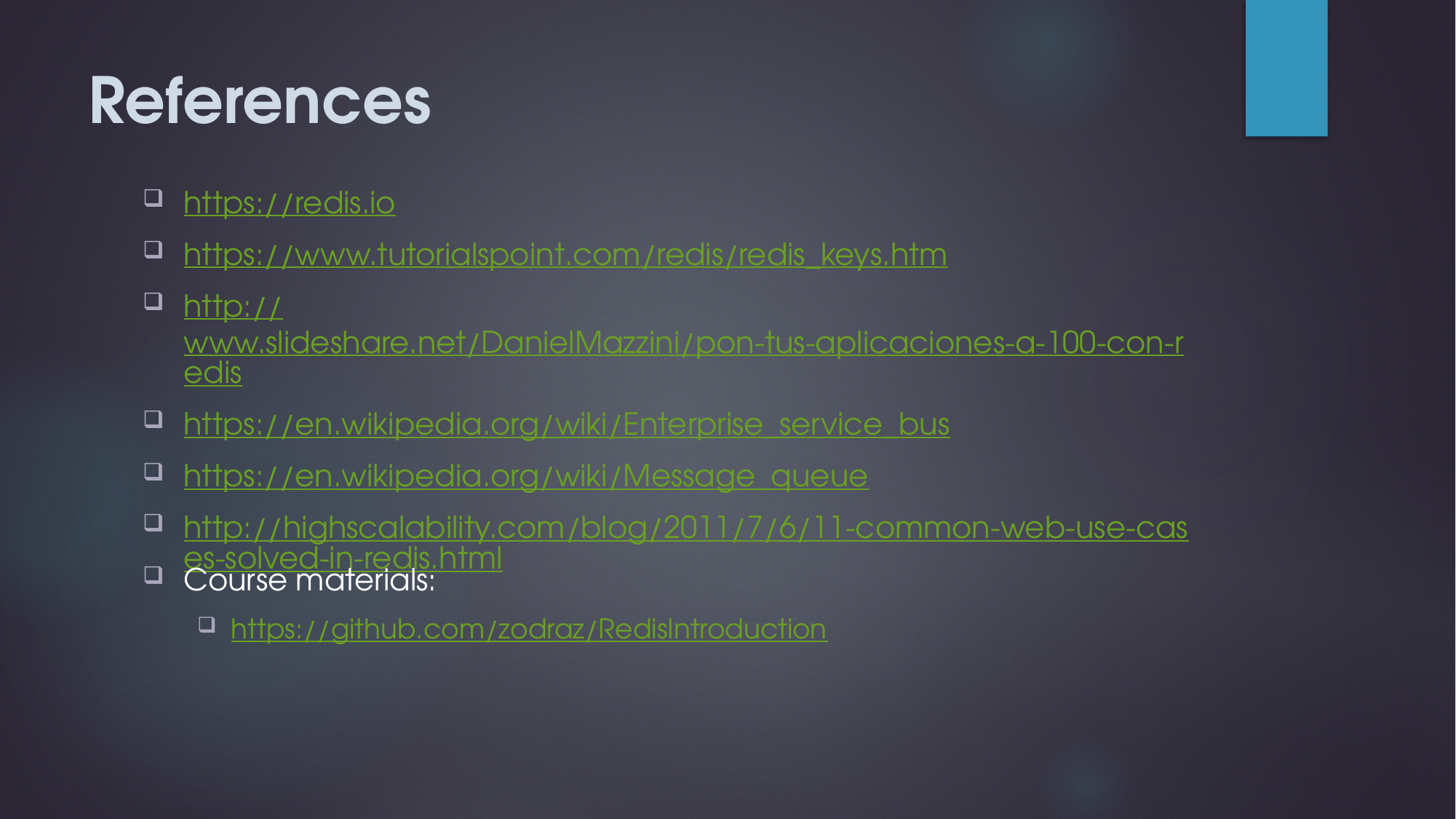

# References
https://redis.io
https://www.tutorialspoint.com/redis/redis_keys.htm
http://www.slideshare.net/DanielMazzini/pon-tus-aplicaciones-a-100-con-redis
https://en.wikipedia.org/wiki/Enterprise_service_bus
https://en.wikipedia.org/wiki/Message_queue
http://highscalability.com/blog/2011/7/6/11-common-web-use-cases-solved-in-redis.html

Course materials:
https://github.com/zodraz/RedisIntroduction